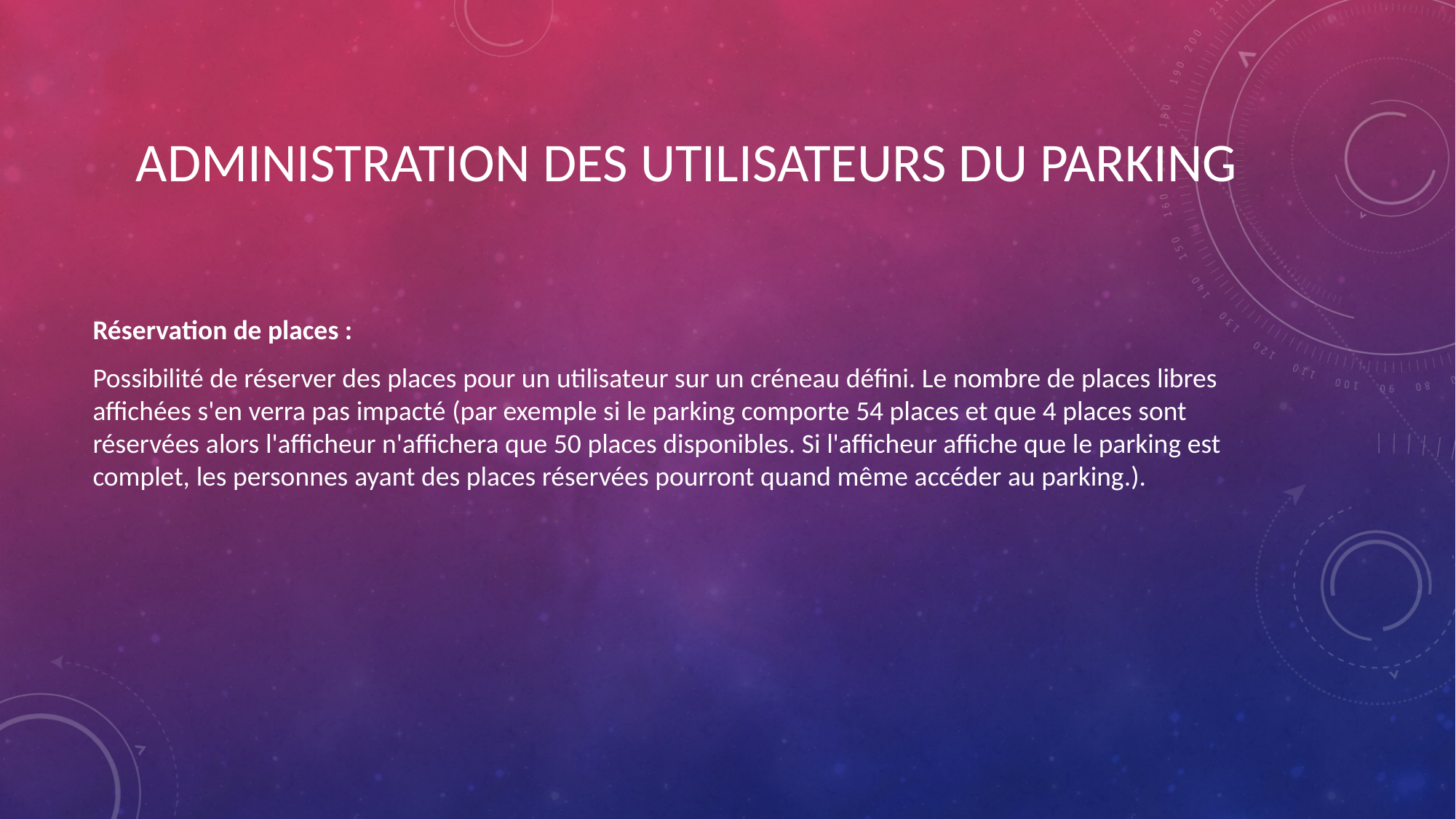

# ADMINISTRATION DES UTILISATEURS DU PARKING
Réservation de places :
Possibilité de réserver des places pour un utilisateur sur un créneau défini. Le nombre de places libres affichées s'en verra pas impacté (par exemple si le parking comporte 54 places et que 4 places sont réservées alors l'afficheur n'affichera que 50 places disponibles. Si l'afficheur affiche que le parking est complet, les personnes ayant des places réservées pourront quand même accéder au parking.).